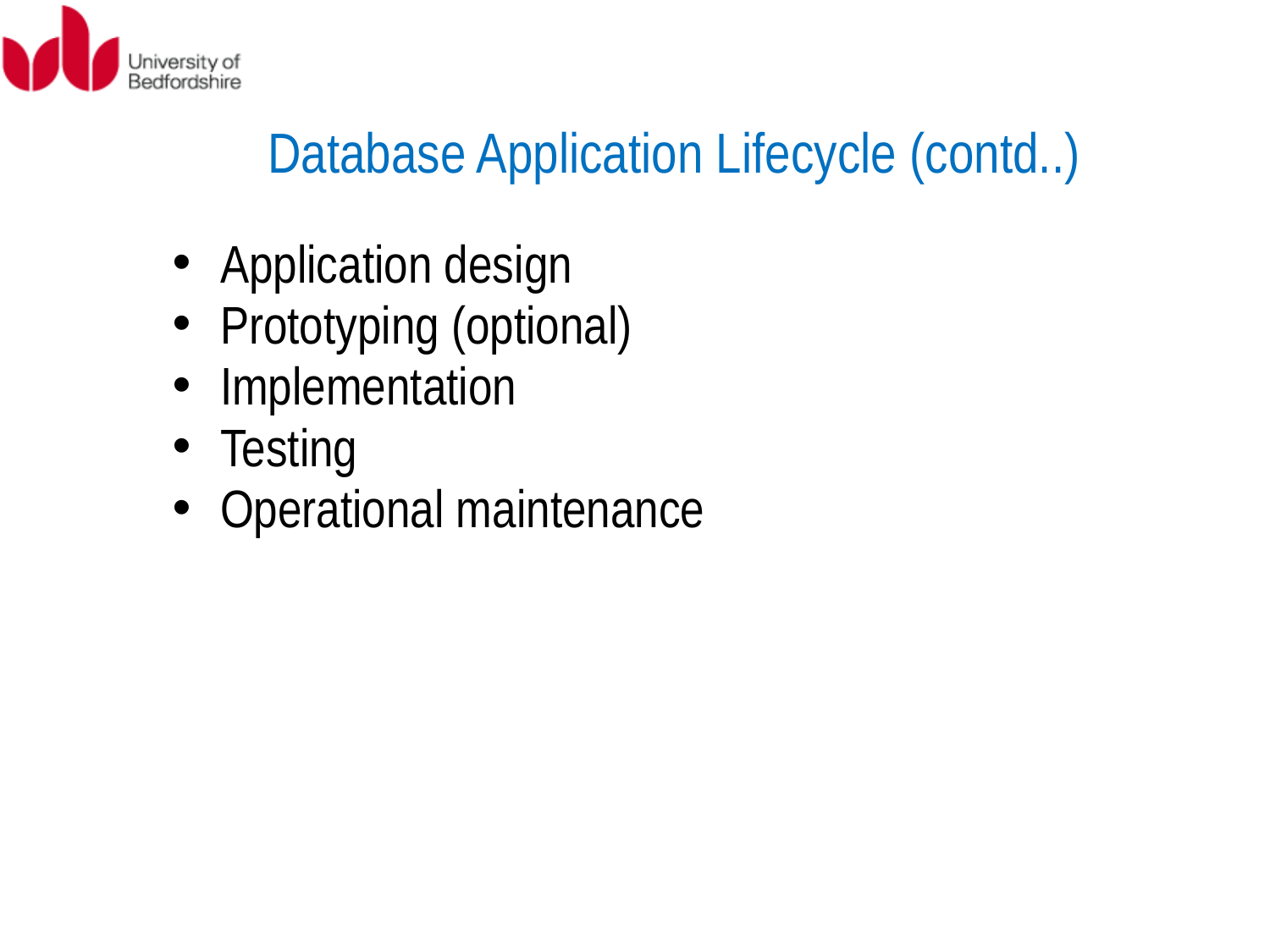

Database Application Lifecycle (contd..)
Application design
Prototyping (optional)
Implementation
Testing
Operational maintenance